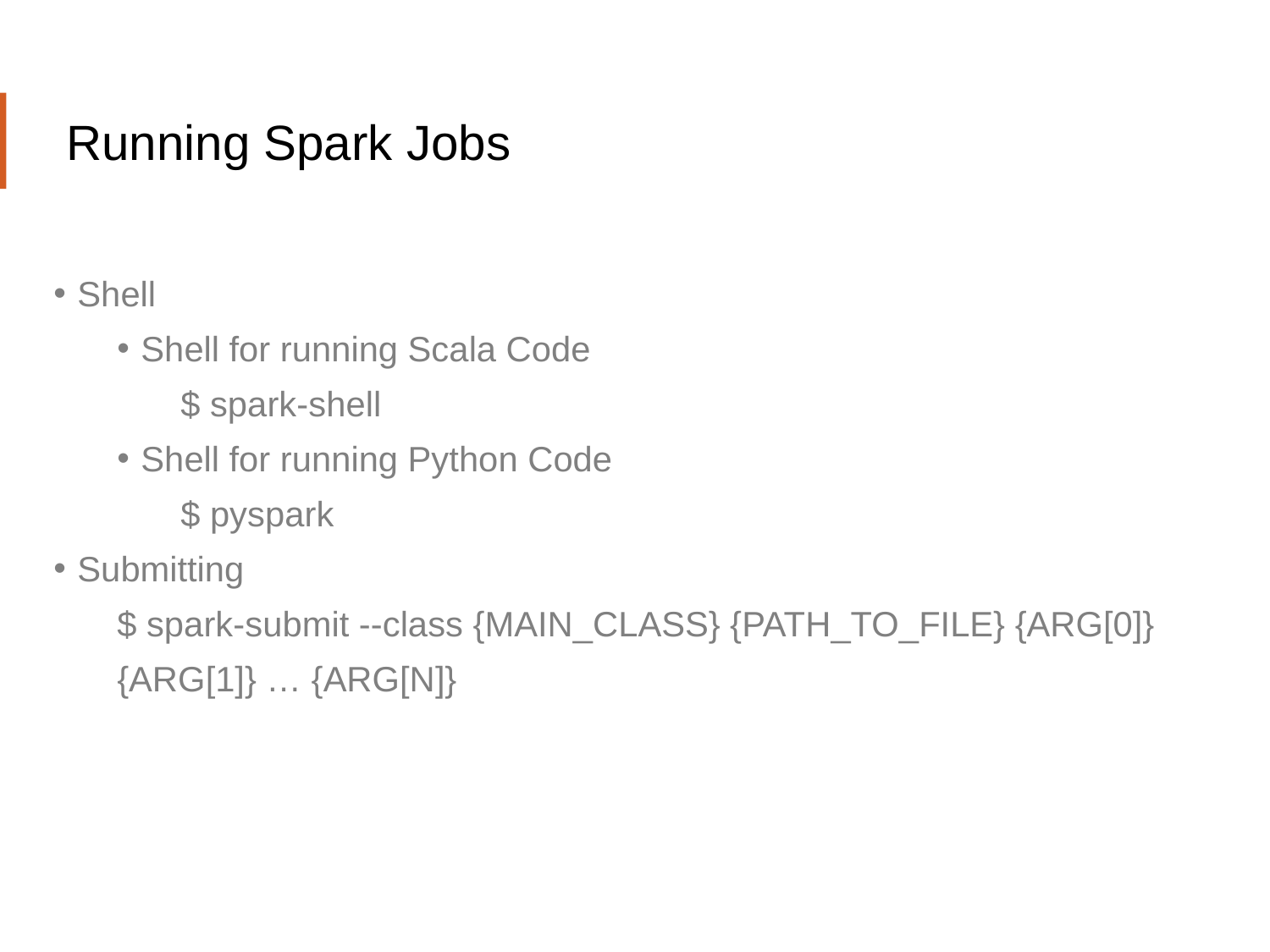

# Running Spark Jobs
Shell
Shell for running Scala Code
$ spark-shell
Shell for running Python Code
$ pyspark
Submitting
$ spark-submit --class {MAIN_CLASS} {PATH_TO_FILE} {ARG[0]} {ARG[1]} … {ARG[N]}